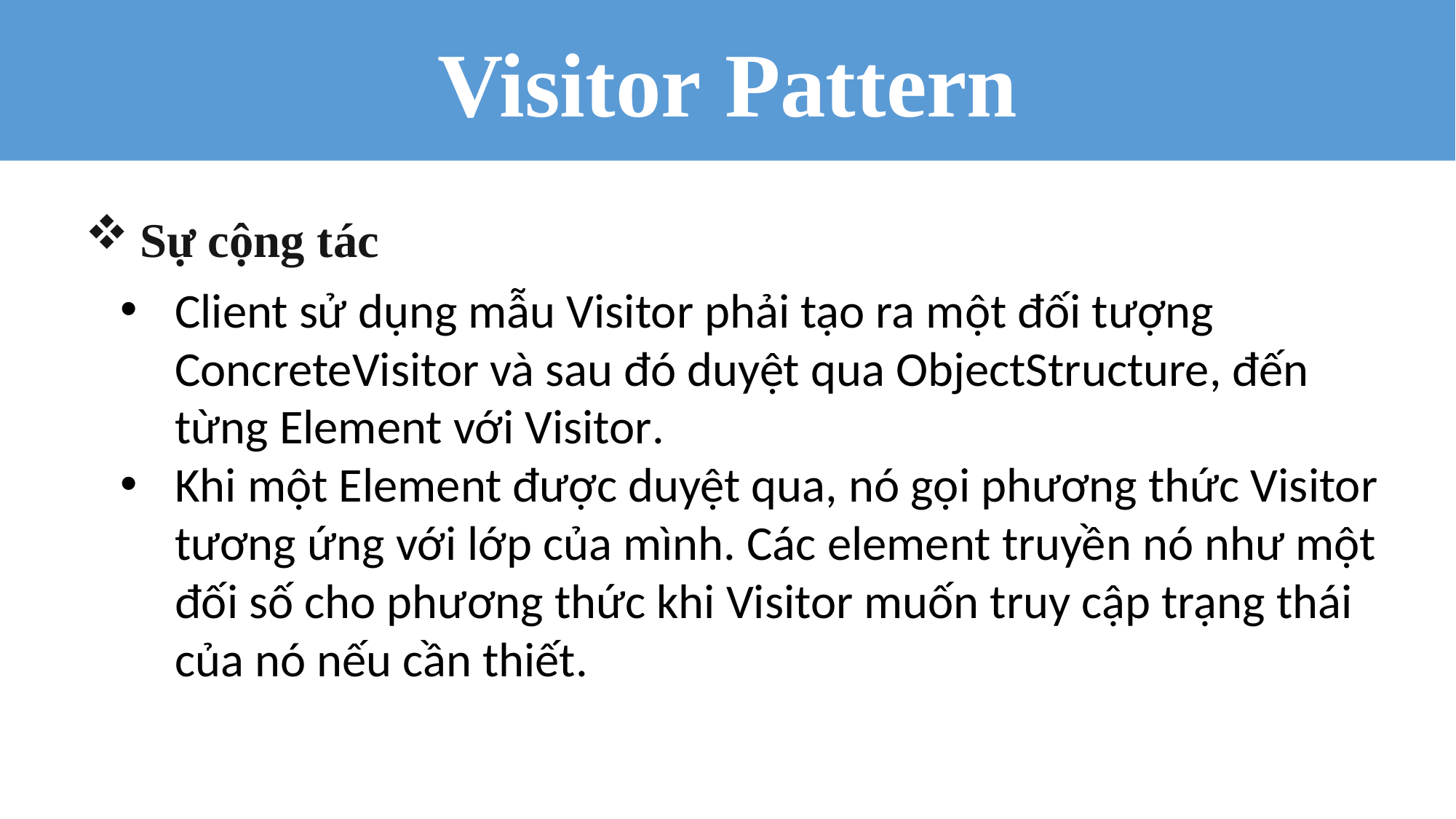

Visitor Pattern
Sự cộng tác
Client sử dụng mẫu Visitor phải tạo ra một đối tượng ConcreteVisitor và sau đó duyệt qua ObjectStructure, đến từng Element với Visitor.
Khi một Element được duyệt qua, nó gọi phương thức Visitor tương ứng với lớp của mình. Các element truyền nó như một đối số cho phương thức khi Visitor muốn truy cập trạng thái của nó nếu cần thiết.